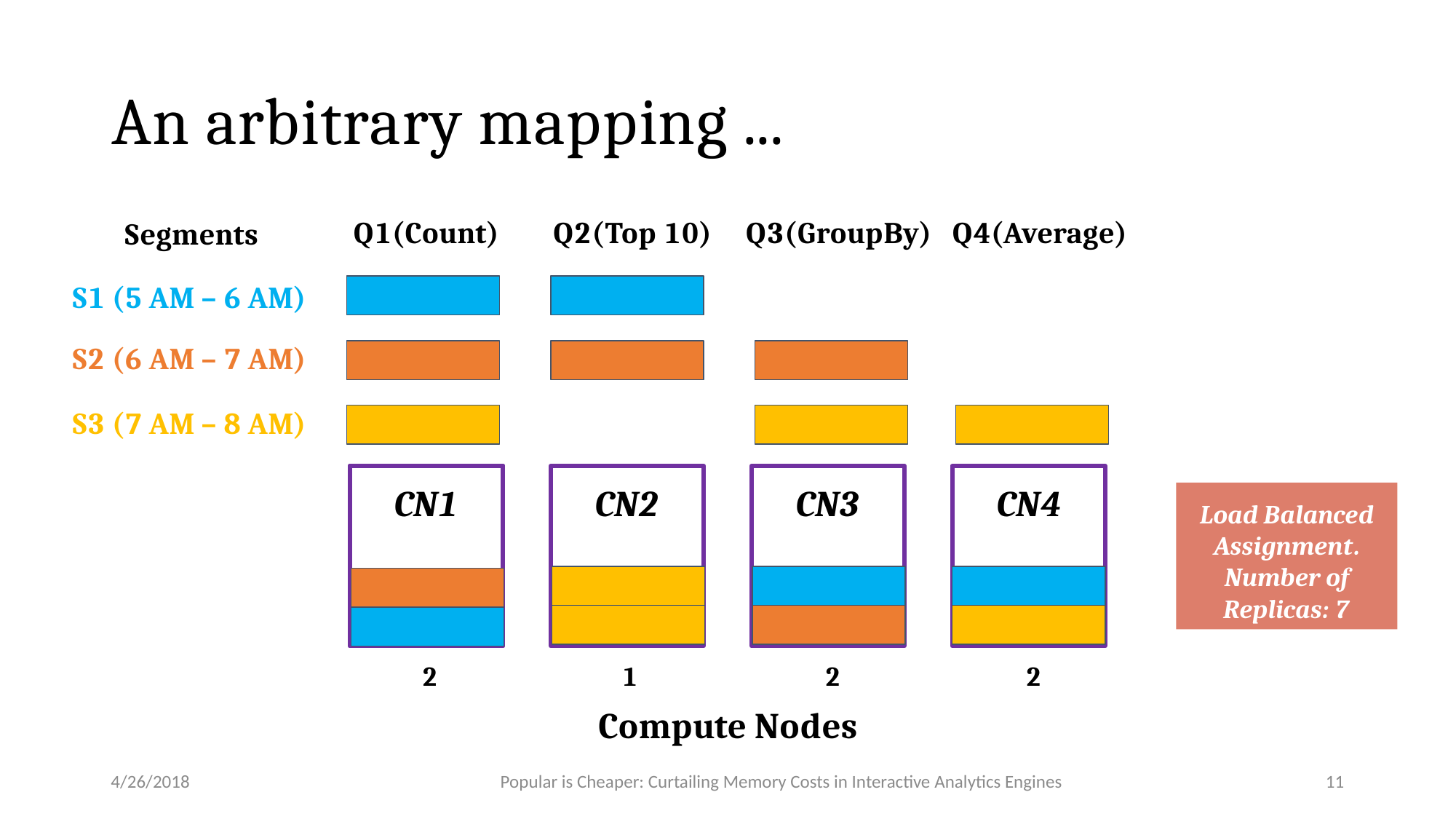

# An arbitrary mapping ...
  Q1(Count)        Q2(Top 10)     Q3(GroupBy)   Q4(Average)
Segments
S1 (5 AM – 6 AM)
S2 (6 AM – 7 AM)
S3 (7 AM – 8 AM)

CN1
CN1
CN2
CN3
CN4
Load Balanced Assignment. Number of Replicas: 7

2
1
2
2
Compute Nodes
4/26/2018
Popular is Cheaper: Curtailing Memory Costs in Interactive Analytics Engines
11